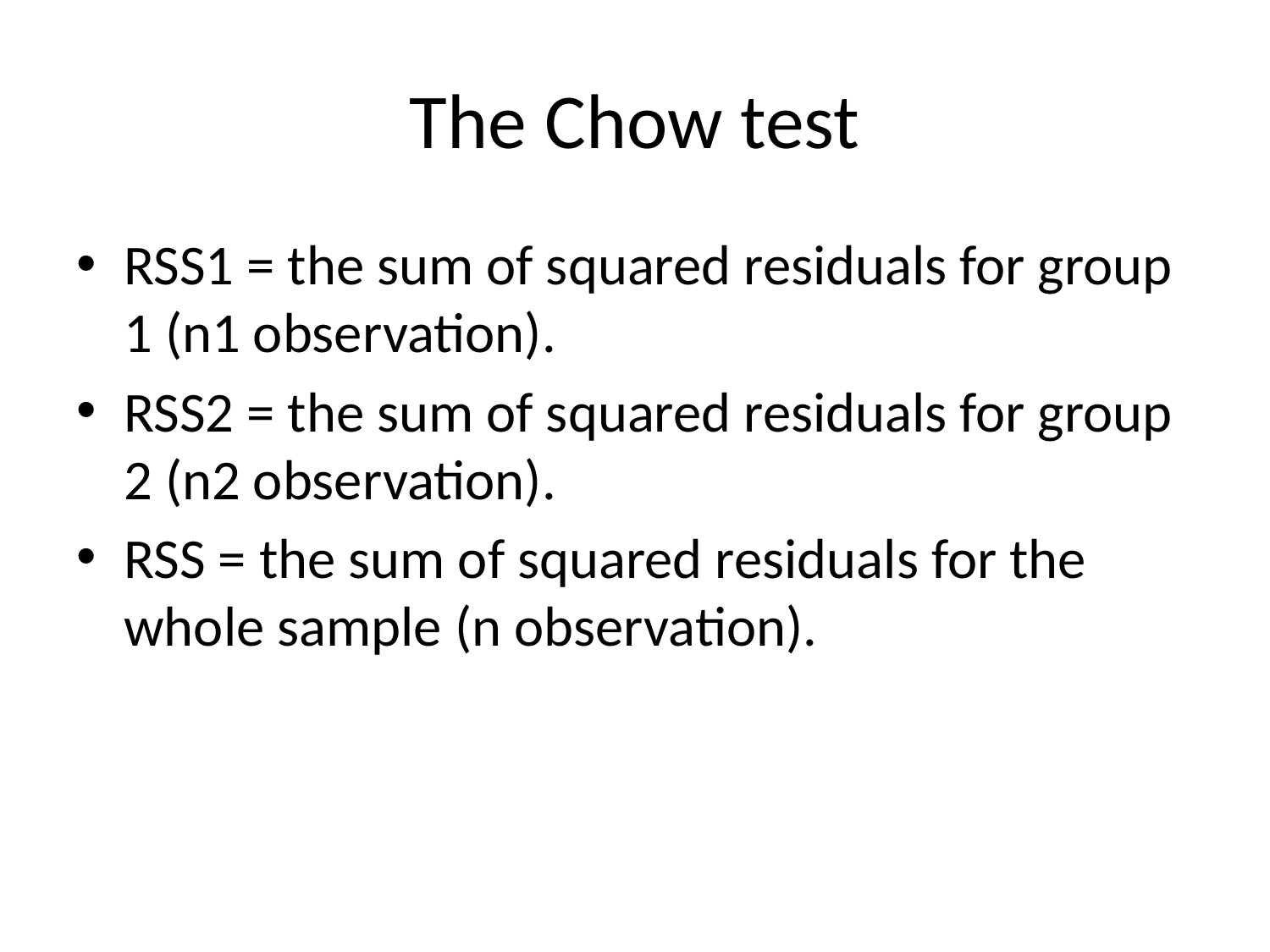

# The Chow test
RSS1 = the sum of squared residuals for group 1 (n1 observation).
RSS2 = the sum of squared residuals for group 2 (n2 observation).
RSS = the sum of squared residuals for the whole sample (n observation).